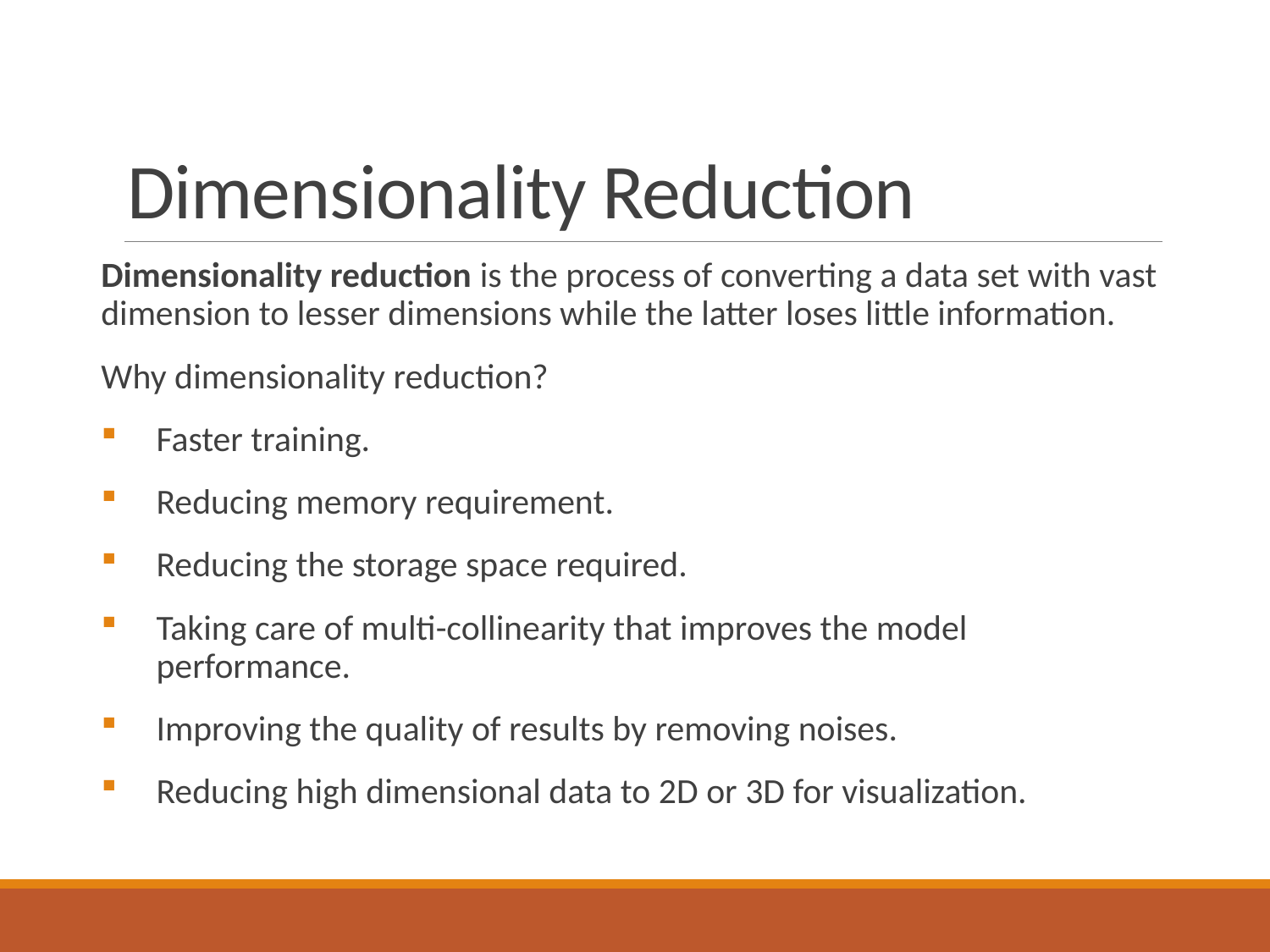

# Dimensionality Reduction
Dimensionality reduction is the process of converting a data set with vast dimension to lesser dimensions while the latter loses little information.
Why dimensionality reduction?
Faster training.
Reducing memory requirement.
Reducing the storage space required.
Taking care of multi-collinearity that improves the model performance.
Improving the quality of results by removing noises.
Reducing high dimensional data to 2D or 3D for visualization.